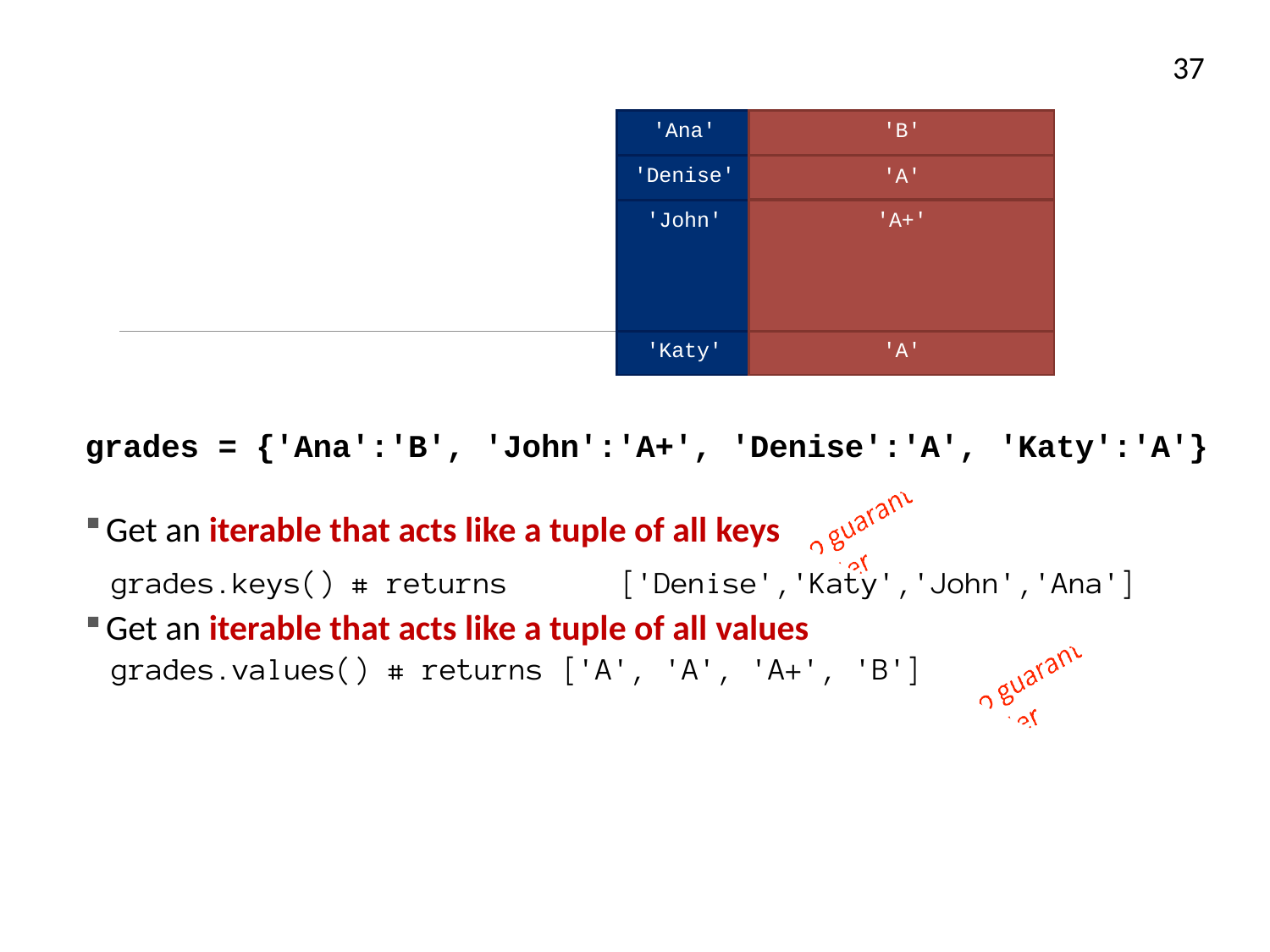

37
| DICTIONARY OPERATIONS | 'Ana' | 'B' |
| --- | --- | --- |
|  | 'Denise' | 'A' |
|  | 'John' | 'A+' |
|  | 'Katy' | 'A' |
grades = {'Ana':'B', 'John':'A+', 'Denise':'A', 'Katy':'A'}

Get an iterable that acts like a tuple of all keys
grades.keys()	# returns	['Denise','Katy','John','Ana']
Get an iterable that acts like a tuple of all values
grades.values() # returns ['A', 'A', 'A+', 'B']

37